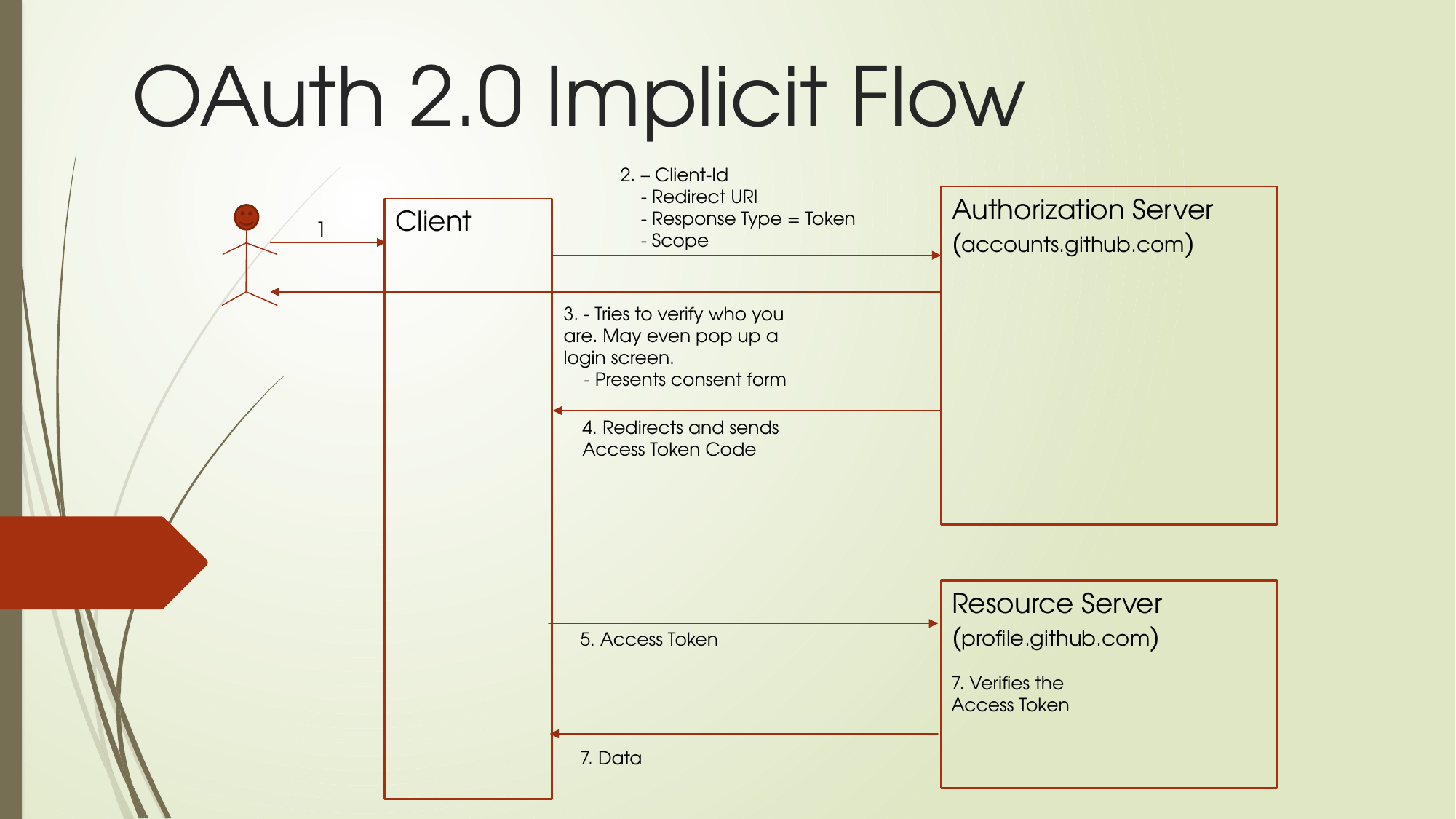

# OAuth 2.0 Implicit Flow

2. – Client-Id
    - Redirect URI
    - Response Type = Token
    - Scope
Authorization Server (accounts.github.com)

Client

1
3. - Tries to verify who you are. May even pop up a login screen.
    - Presents consent form
4. Redirects and sends Access Token Code
Resource Server (profile.github.com)

5. Access Token
7. Verifies the Access Token
7. Data